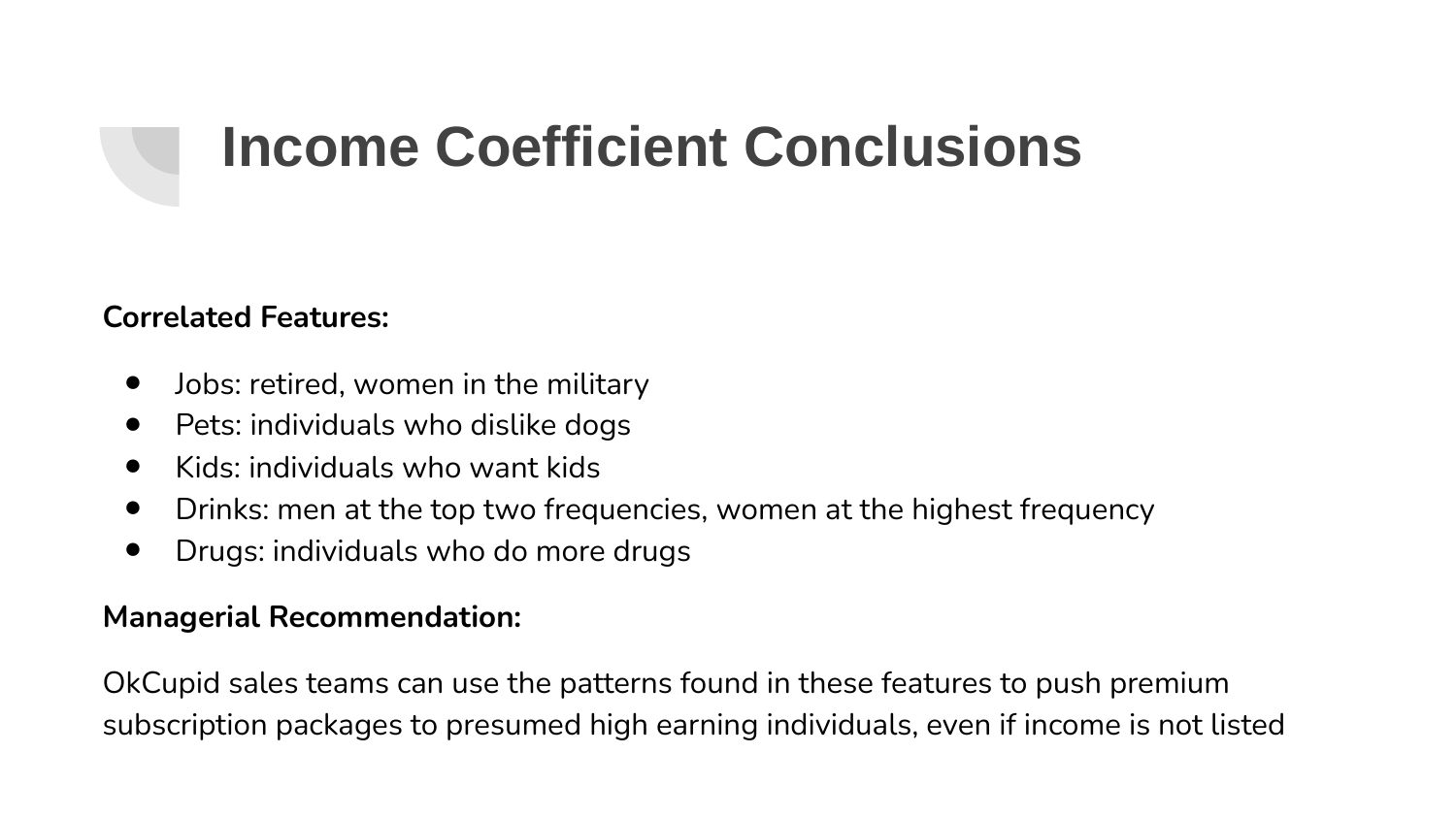

# Income Coefficient Conclusions
Correlated Features:
Jobs: retired, women in the military
Pets: individuals who dislike dogs
Kids: individuals who want kids
Drinks: men at the top two frequencies, women at the highest frequency
Drugs: individuals who do more drugs
Managerial Recommendation:
OkCupid sales teams can use the patterns found in these features to push premium subscription packages to presumed high earning individuals, even if income is not listed